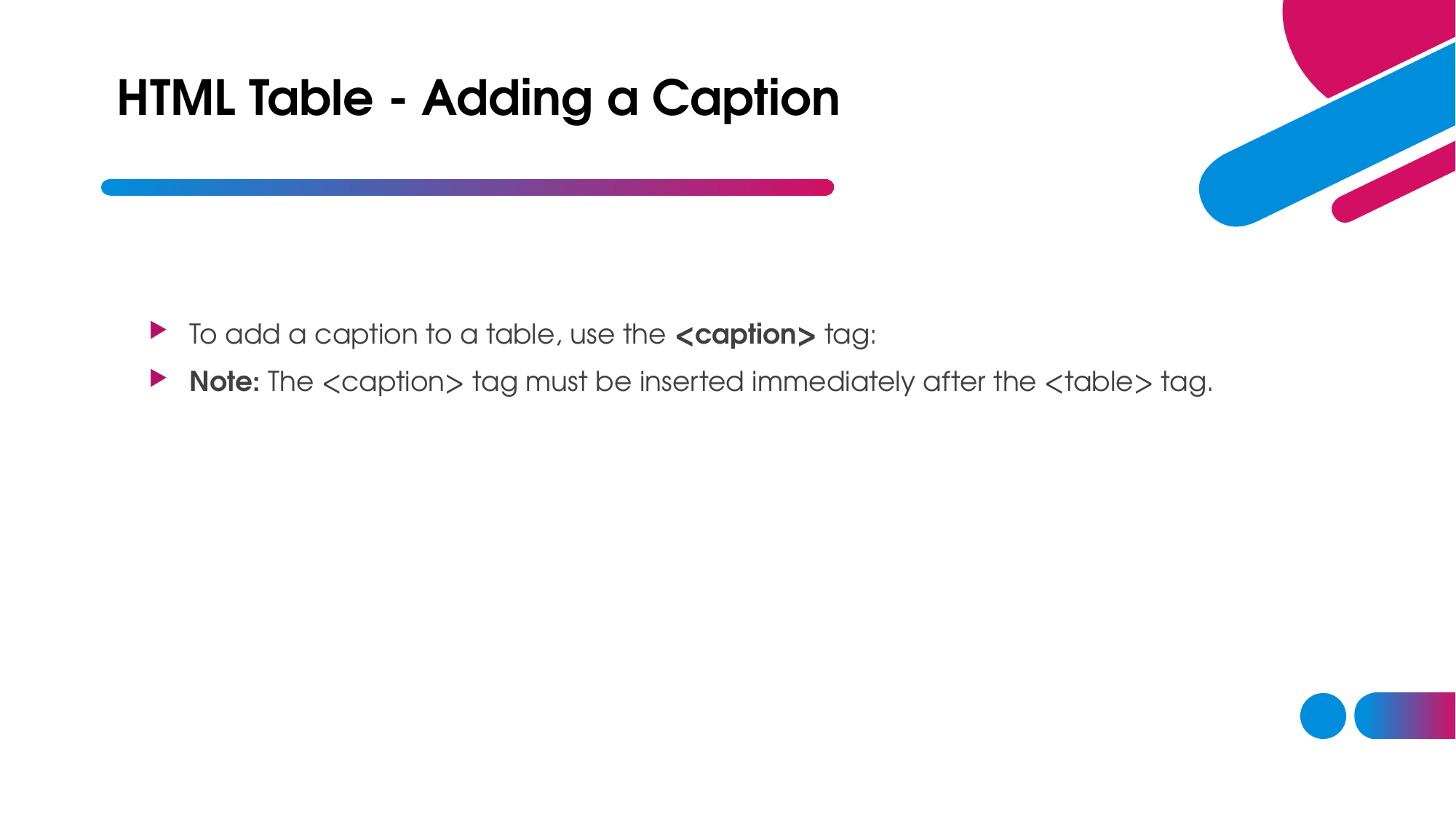

# HTML Table - Adding a Caption
To add a caption to a table, use the <caption> tag:
Note: The <caption> tag must be inserted immediately after the <table> tag.